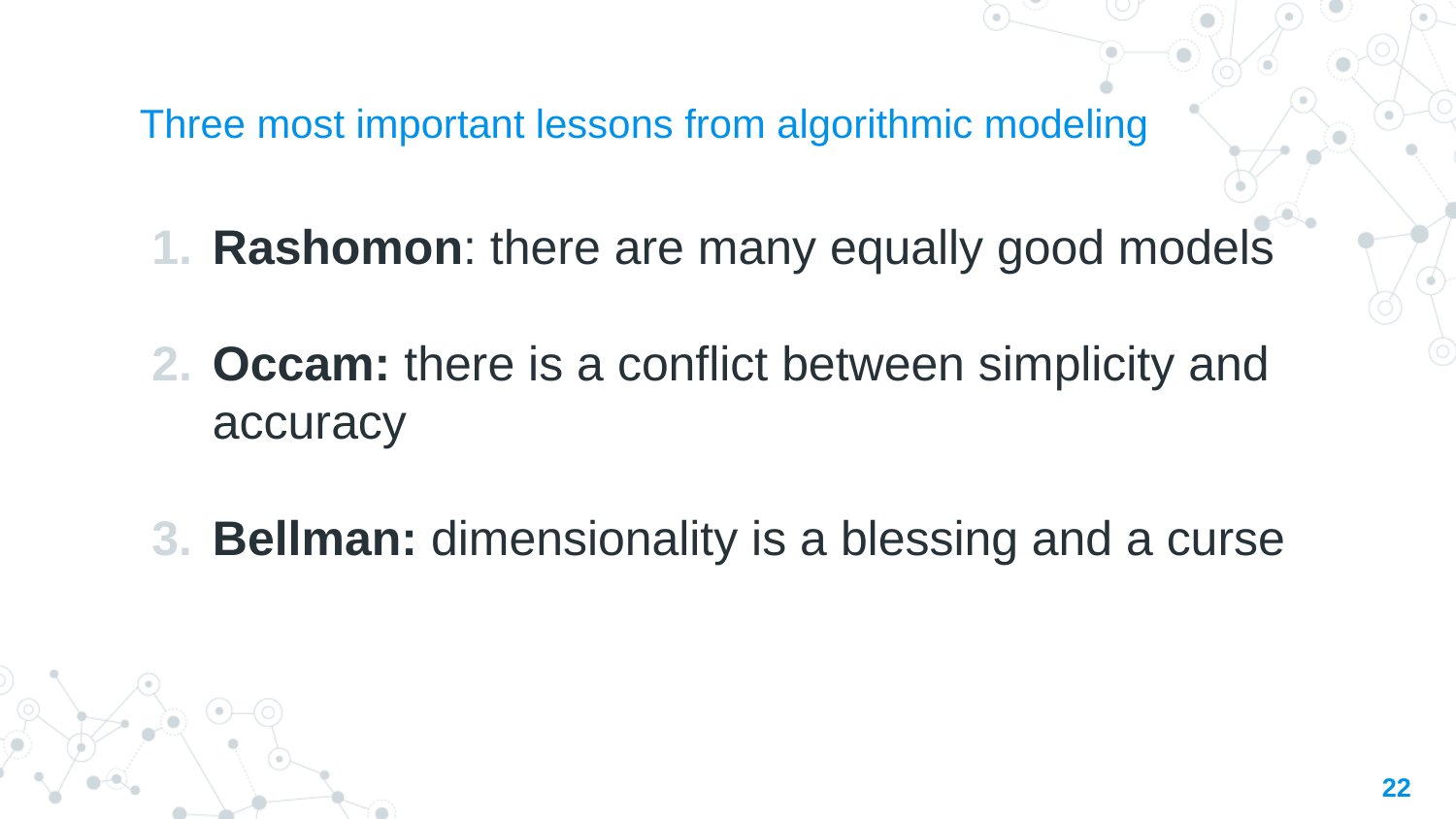

# Three most important lessons from algorithmic modeling
Rashomon: there are many equally good models
Occam: there is a conflict between simplicity and accuracy
Bellman: dimensionality is a blessing and a curse
22